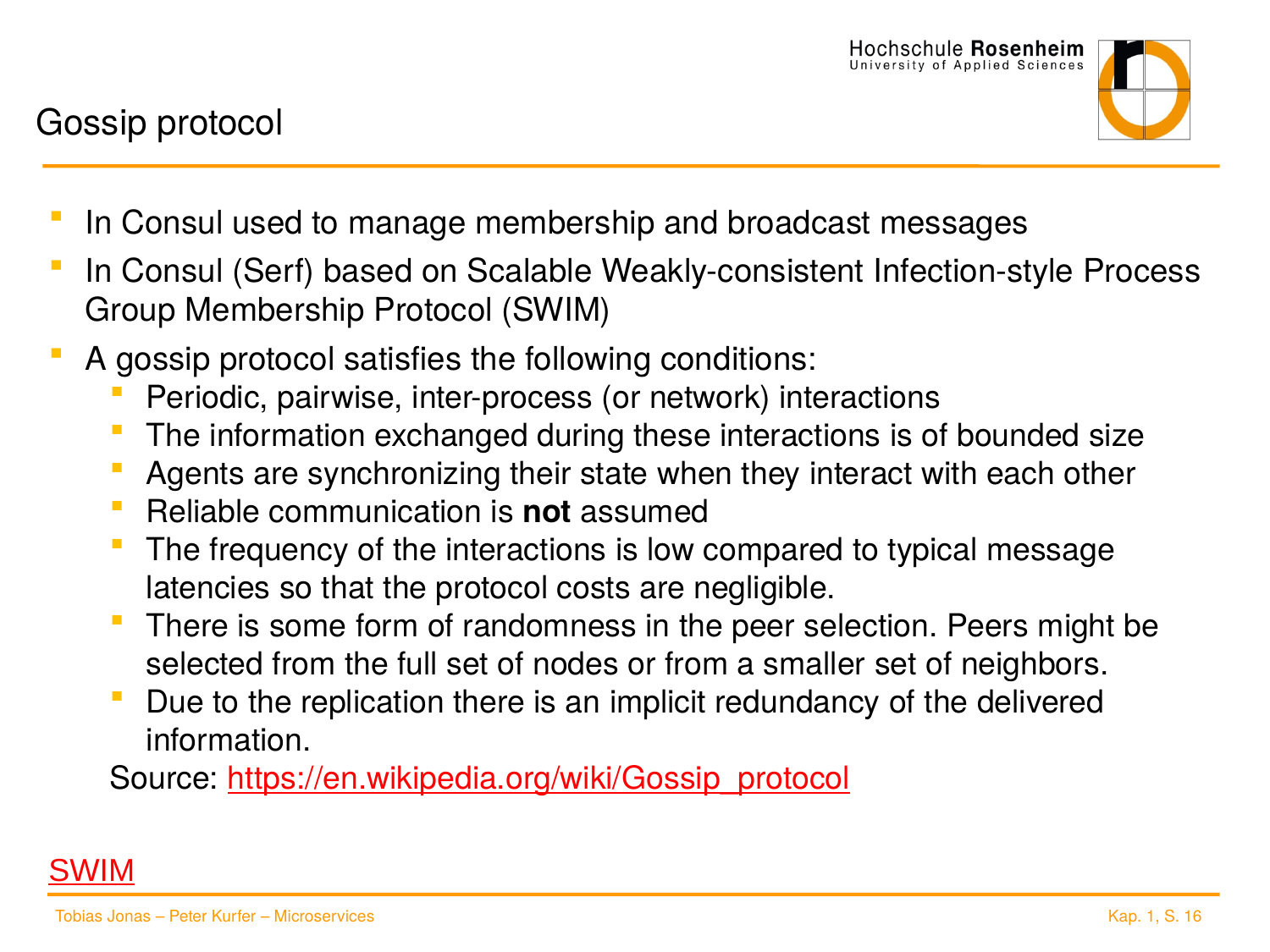

# Gossip protocol
In Consul used to manage membership and broadcast messages
In Consul (Serf) based on Scalable Weakly-consistent Infection-style Process Group Membership Protocol (SWIM)
A gossip protocol satisfies the following conditions:
Periodic, pairwise, inter-process (or network) interactions
The information exchanged during these interactions is of bounded size
Agents are synchronizing their state when they interact with each other
Reliable communication is not assumed
The frequency of the interactions is low compared to typical message latencies so that the protocol costs are negligible.
There is some form of randomness in the peer selection. Peers might be selected from the full set of nodes or from a smaller set of neighbors.
Due to the replication there is an implicit redundancy of the delivered information.
Source: https://en.wikipedia.org/wiki/Gossip_protocol

SWIM